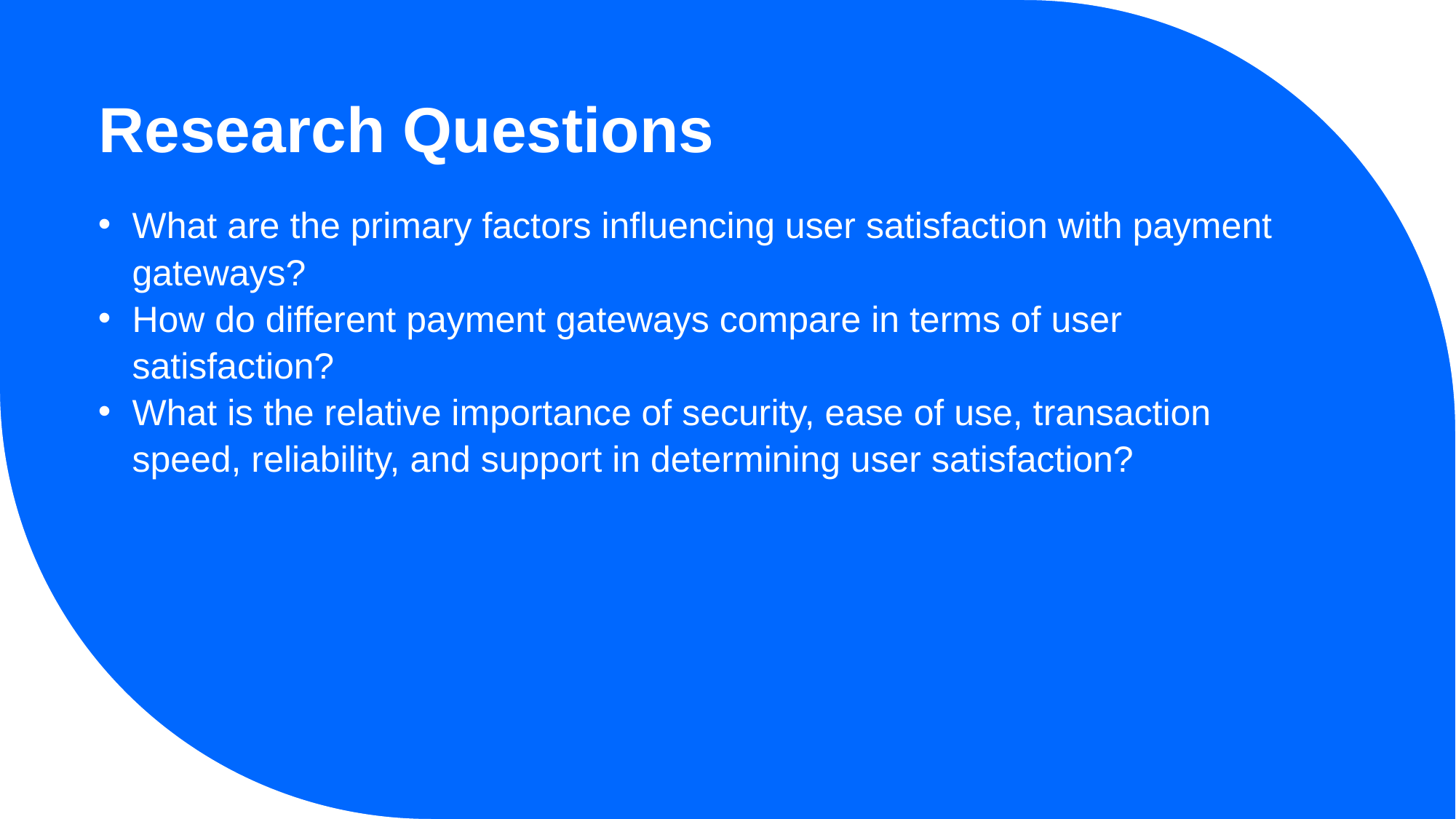

# Research Questions
What are the primary factors influencing user satisfaction with payment gateways?
How do different payment gateways compare in terms of user satisfaction?
What is the relative importance of security, ease of use, transaction speed, reliability, and support in determining user satisfaction?